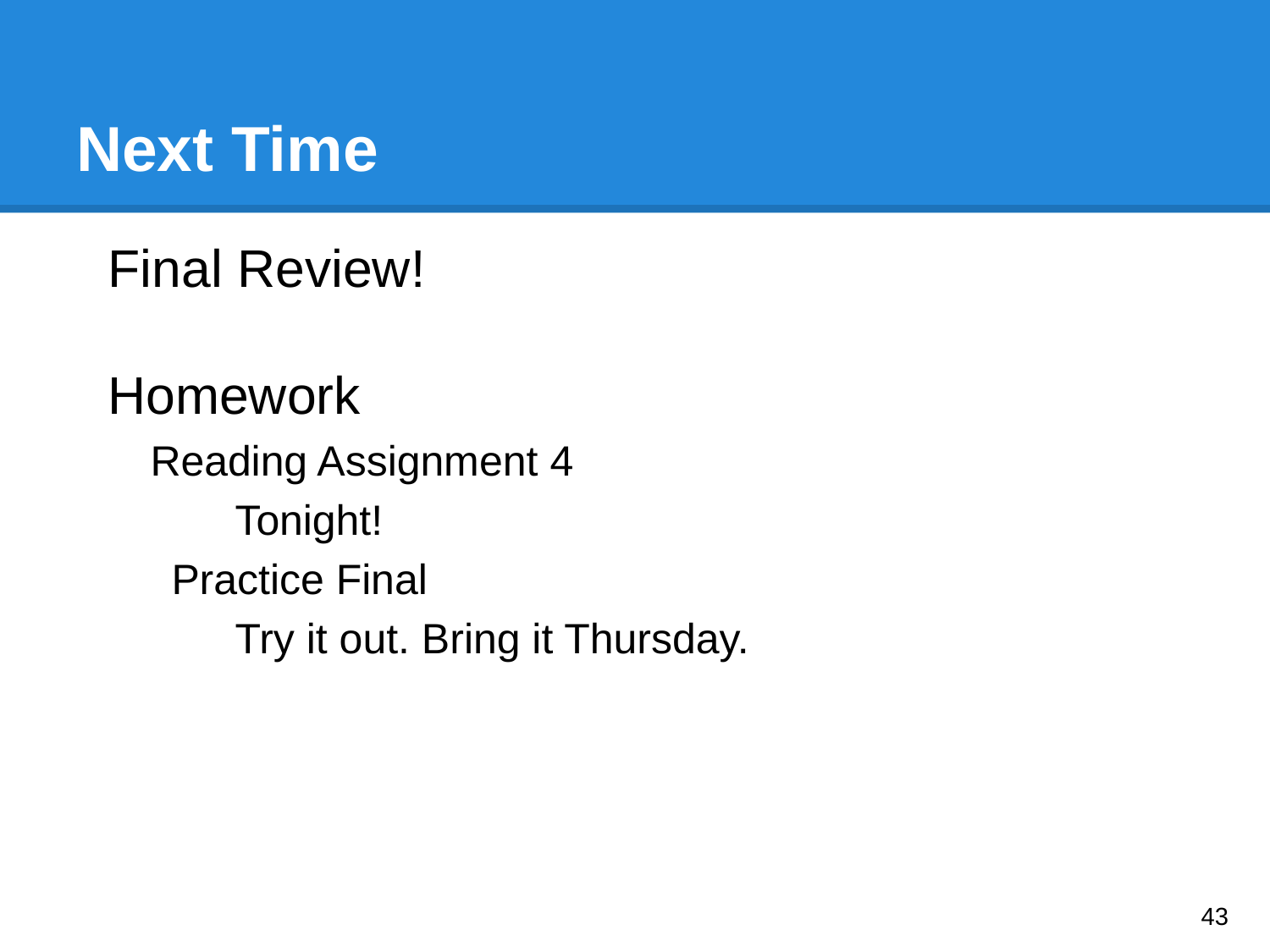

# Next Time
Final Review!

Homework
Reading Assignment 4
Tonight!
Practice Final
Try it out. Bring it Thursday.
43